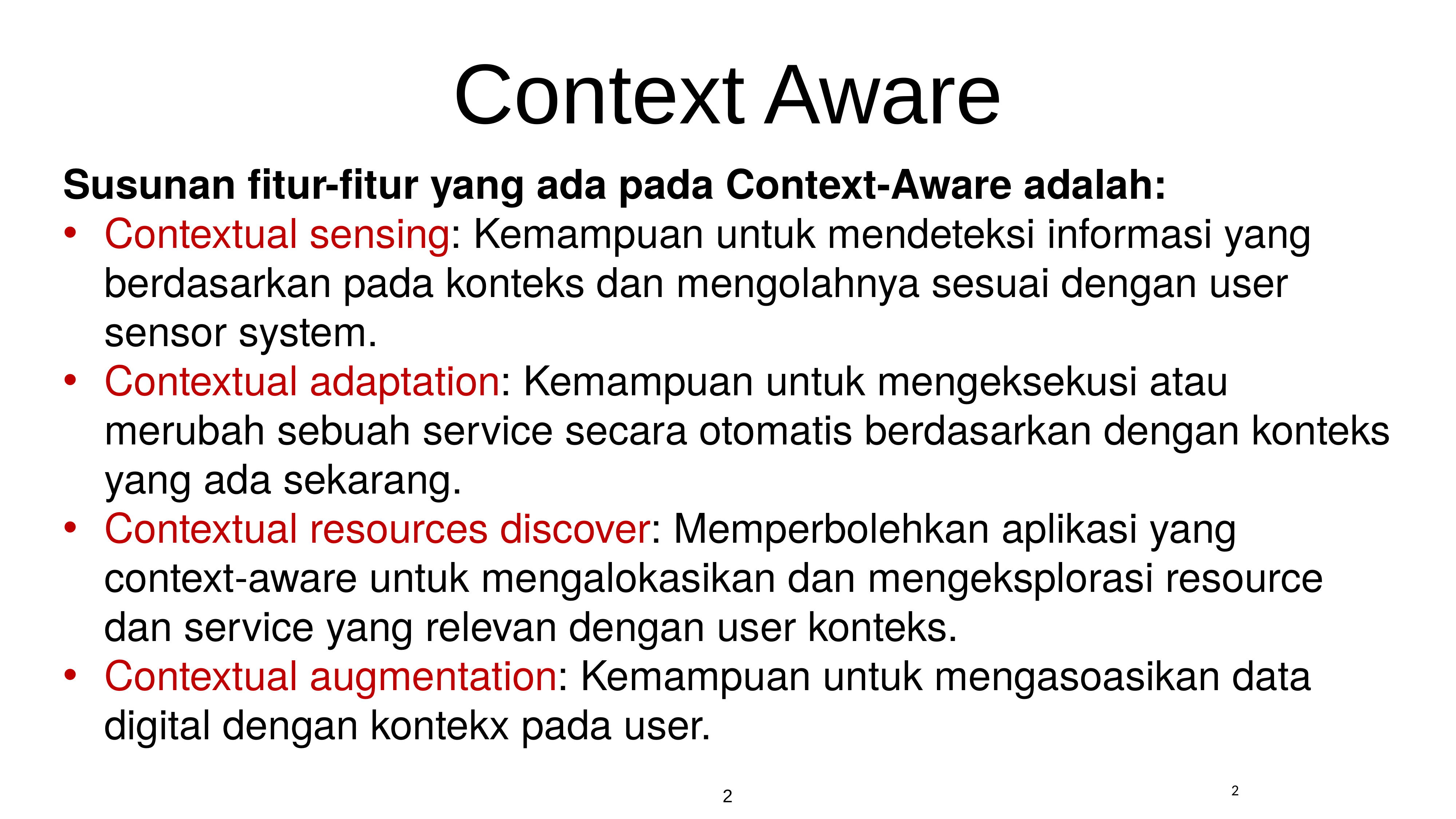

# Context Aware
Susunan fitur-fitur yang ada pada Context-Aware adalah:
Contextual sensing: Kemampuan untuk mendeteksi informasi yang berdasarkan pada konteks dan mengolahnya sesuai dengan user sensor system.
Contextual adaptation: Kemampuan untuk mengeksekusi atau merubah sebuah service secara otomatis berdasarkan dengan konteks yang ada sekarang.
Contextual resources discover: Memperbolehkan aplikasi yang context-aware untuk mengalokasikan dan mengeksplorasi resource dan service yang relevan dengan user konteks.
Contextual augmentation: Kemampuan untuk mengasoasikan data digital dengan kontekx pada user.
2
2